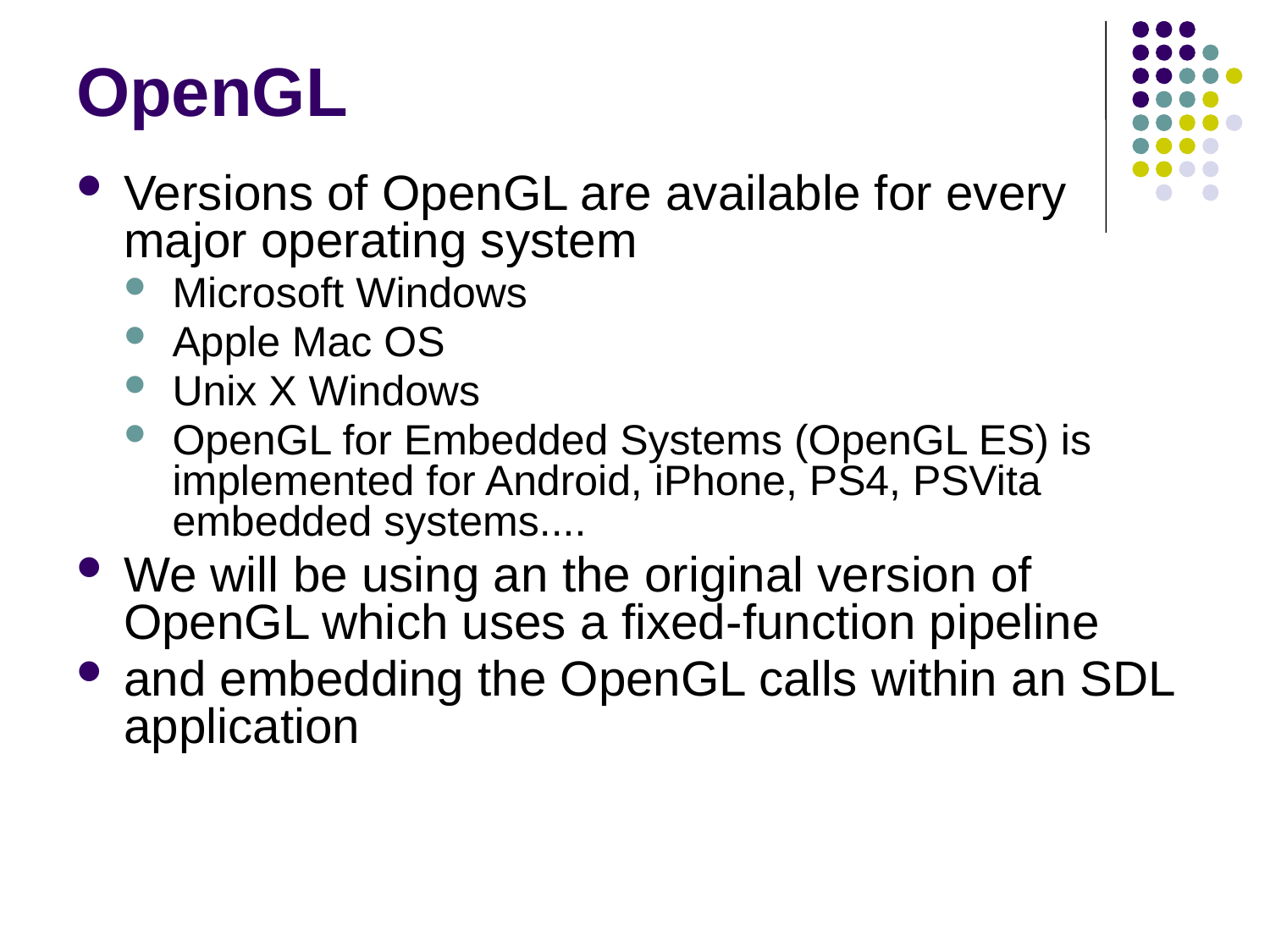

# OpenGL
Versions of OpenGL are available for every major operating system
Microsoft Windows
Apple Mac OS
Unix X Windows
OpenGL for Embedded Systems (OpenGL ES) is implemented for Android, iPhone, PS4, PSVita embedded systems....
We will be using an the original version of OpenGL which uses a fixed-function pipeline
and embedding the OpenGL calls within an SDL application